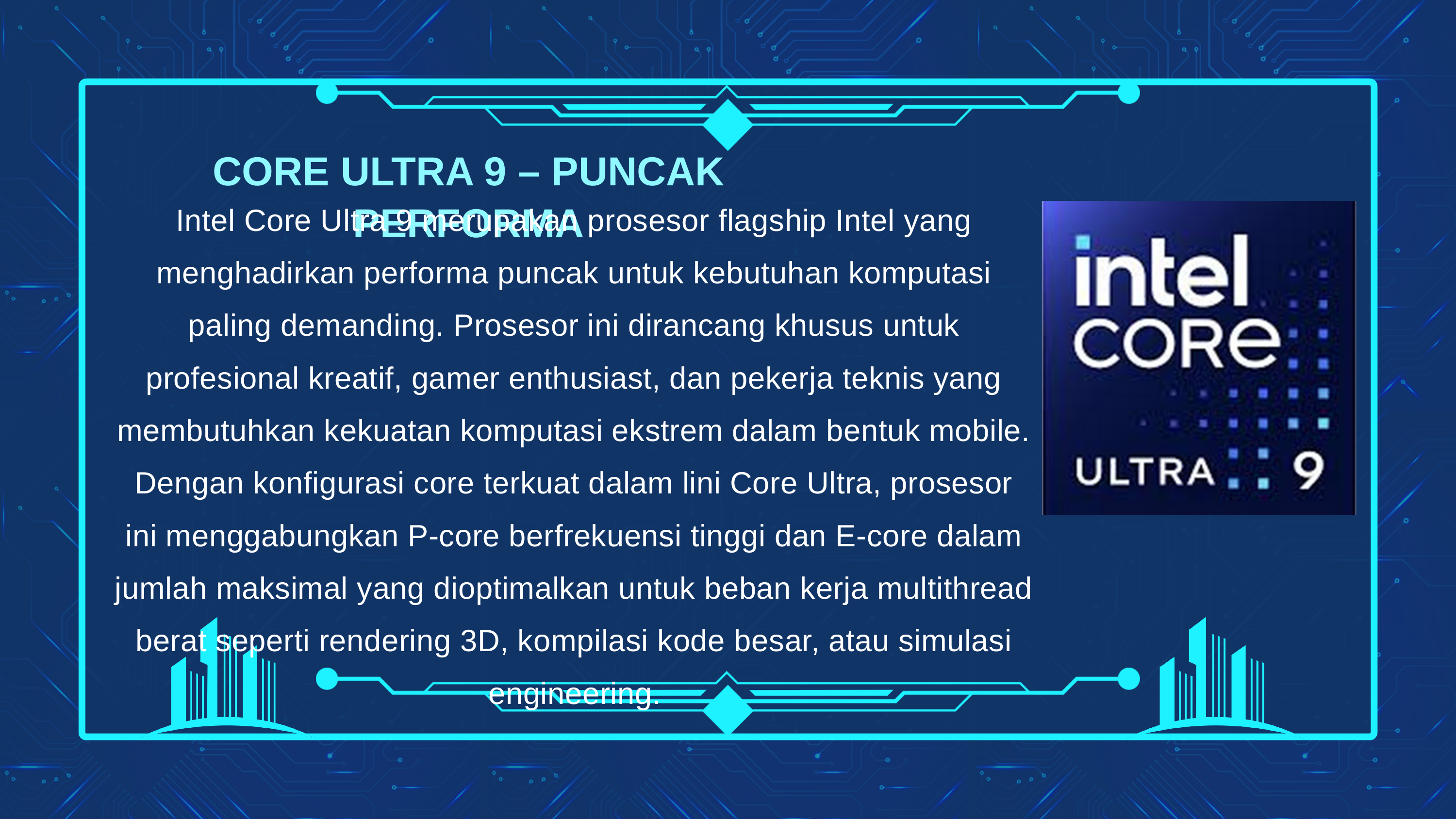

CORE ULTRA 9 – PUNCAK PERFORMA

Intel Core Ultra 9 merupakan prosesor flagship Intel yang menghadirkan performa puncak untuk kebutuhan komputasi paling demanding. Prosesor ini dirancang khusus untuk profesional kreatif, gamer enthusiast, dan pekerja teknis yang membutuhkan kekuatan komputasi ekstrem dalam bentuk mobile. Dengan konfigurasi core terkuat dalam lini Core Ultra, prosesor ini menggabungkan P-core berfrekuensi tinggi dan E-core dalam jumlah maksimal yang dioptimalkan untuk beban kerja multithread berat seperti rendering 3D, kompilasi kode besar, atau simulasi engineering.